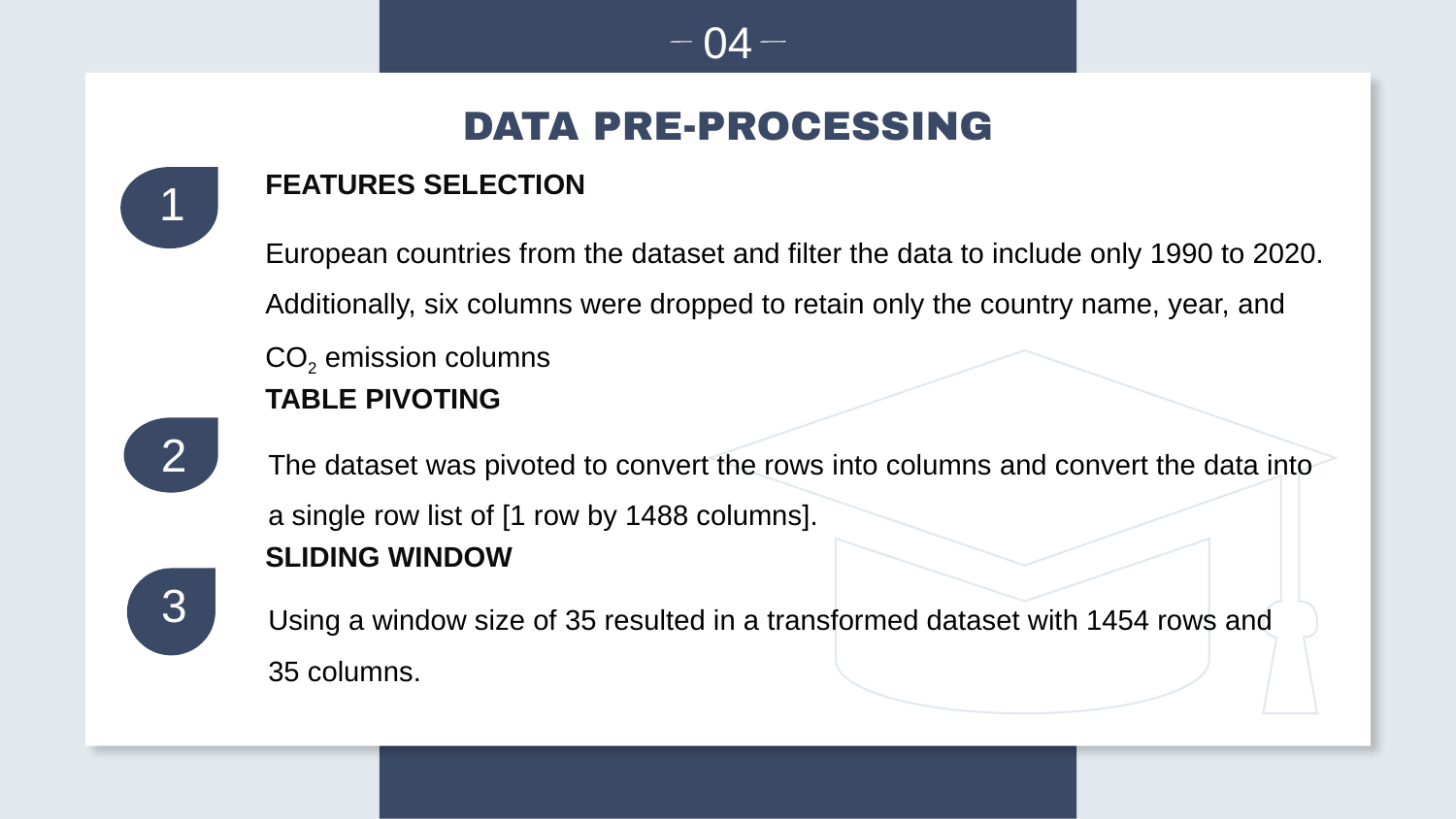

04
DATA PRE-PROCESSING
FEATURES SELECTION

1
European countries from the dataset and filter the data to include only 1990 to 2020. Additionally, six columns were dropped to retain only the country name, year, and CO2 emission columns
TABLE PIVOTING
DATA
PRE-PROESSING

2
The dataset was pivoted to convert the rows into columns and convert the data into a single row list of [1 row by 1488 columns].
SLIDING WINDOW

3
Using a window size of 35 resulted in a transformed dataset with 1454 rows and 35 columns.